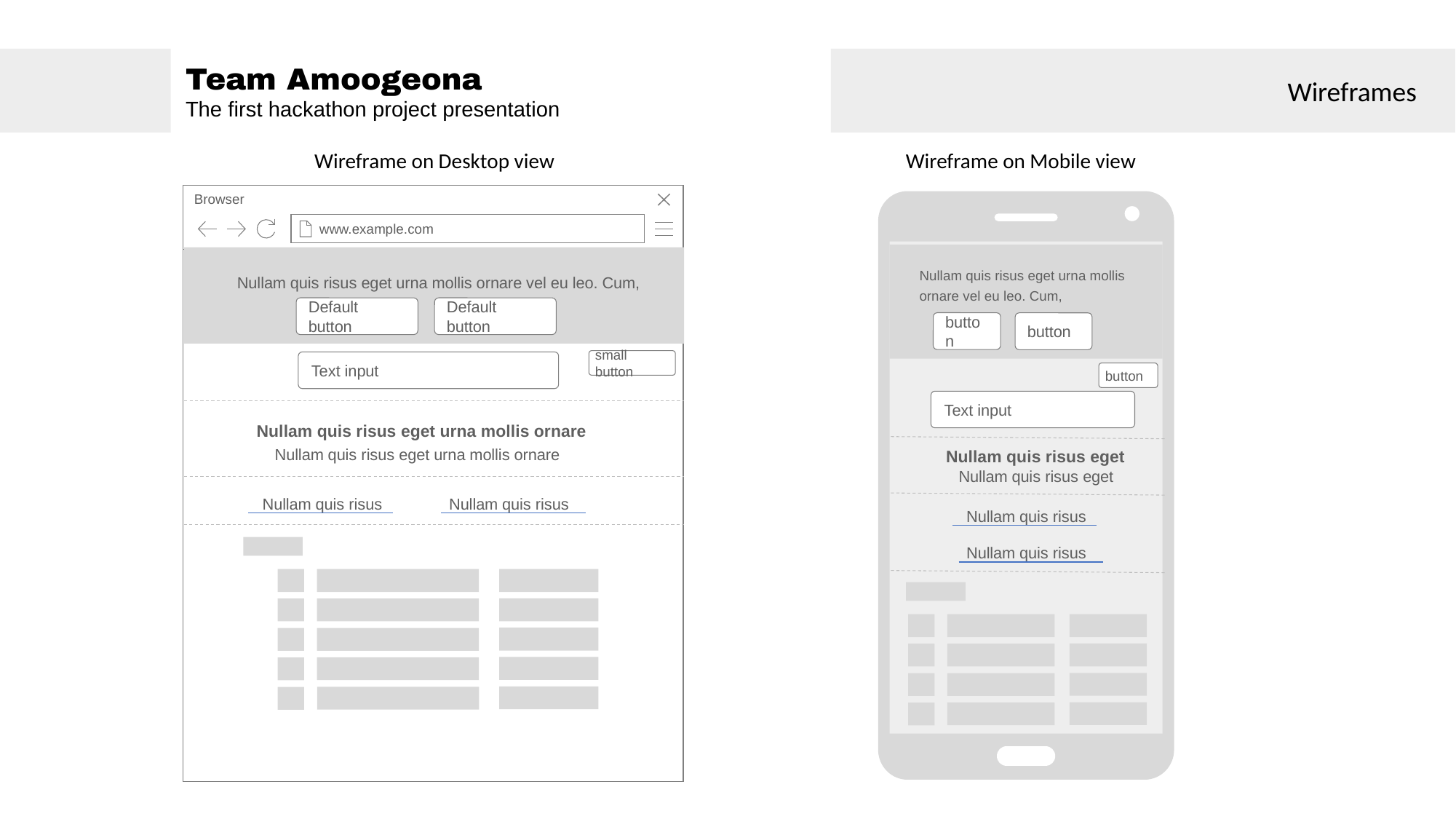

Team Amoogeona
The first hackathon project presentation
Wireframes
Wireframe on Desktop view
Wireframe on Mobile view
Browser

www.example.com

Nullam quis risus eget urna mollis ornare vel eu leo. Cum,
Nullam quis risus eget urna mollis ornare vel eu leo. Cum,
Default button
Default button
button
button
small button
Text input
button
Text input
Nullam quis risus eget urna mollis ornare
Nullam quis risus eget urna mollis ornare
Nullam quis risus eget
Nullam quis risus eget
Nullam quis risus
Nullam quis risus
Nullam quis risus

Nullam quis risus